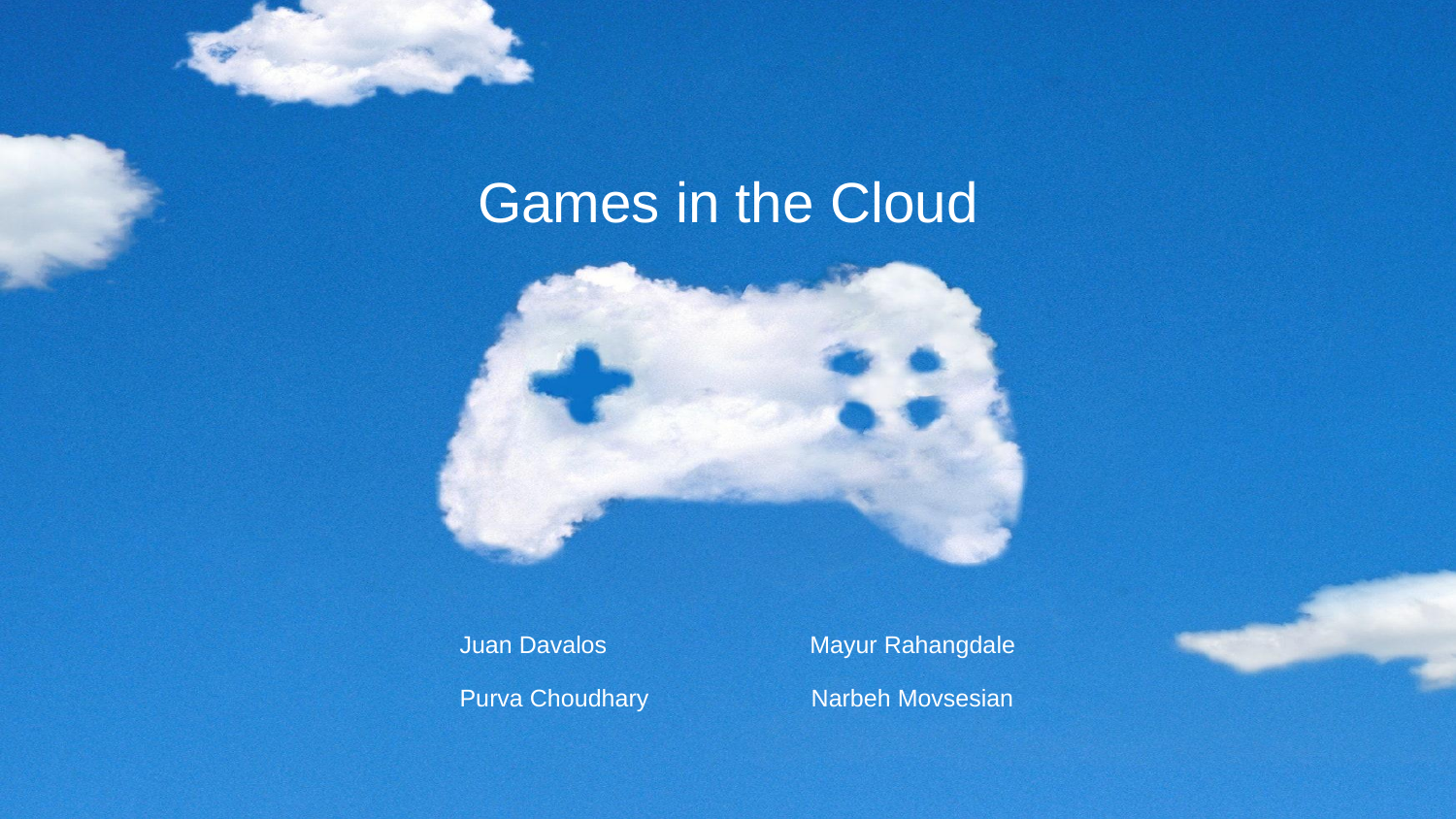

Games in the Cloud
Juan Davalos                              Mayur Rahangdale
Purva Choudhary                        Narbeh Movsesian